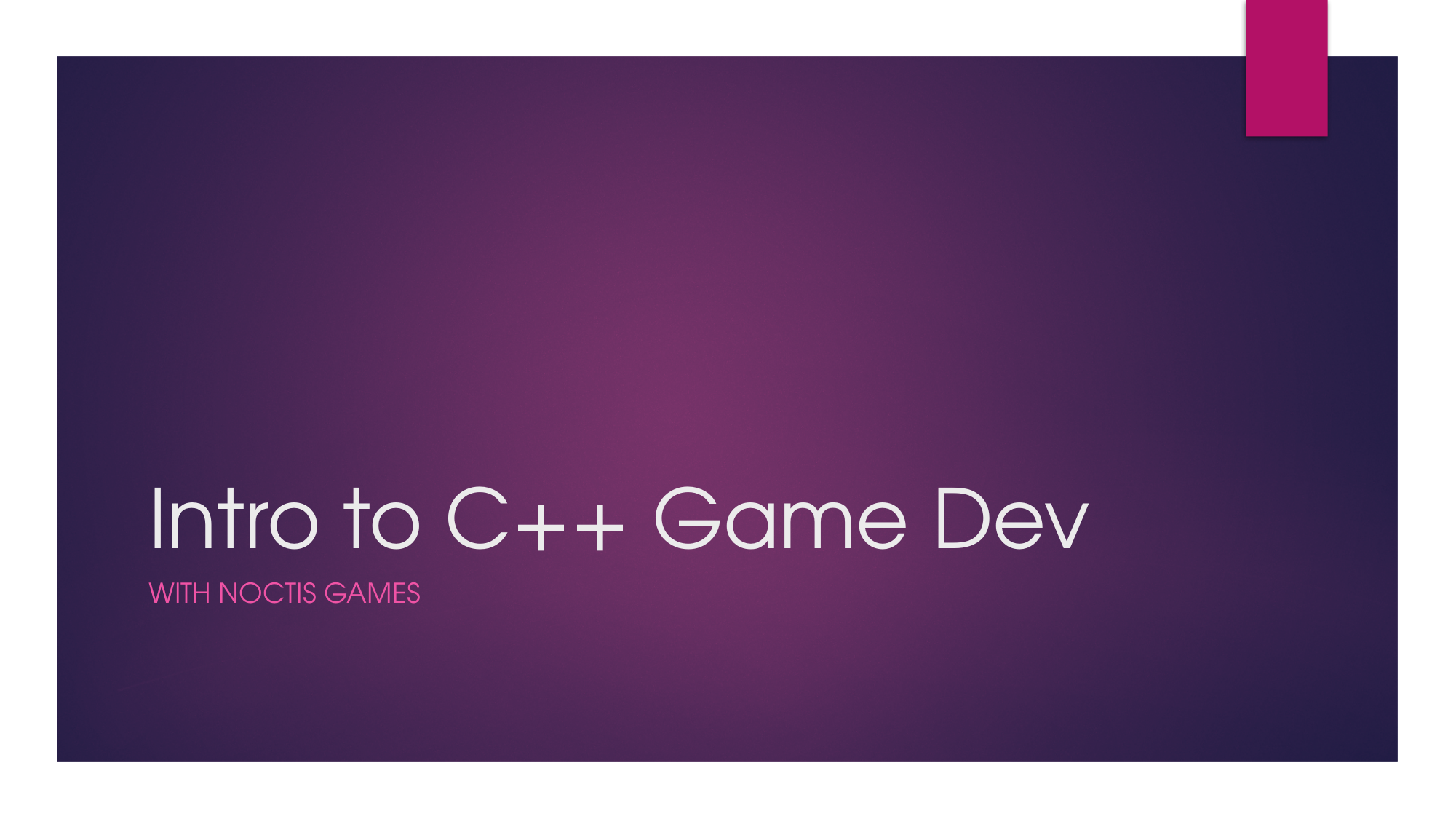

# Intro to C++ Game Dev
With Noctis Games